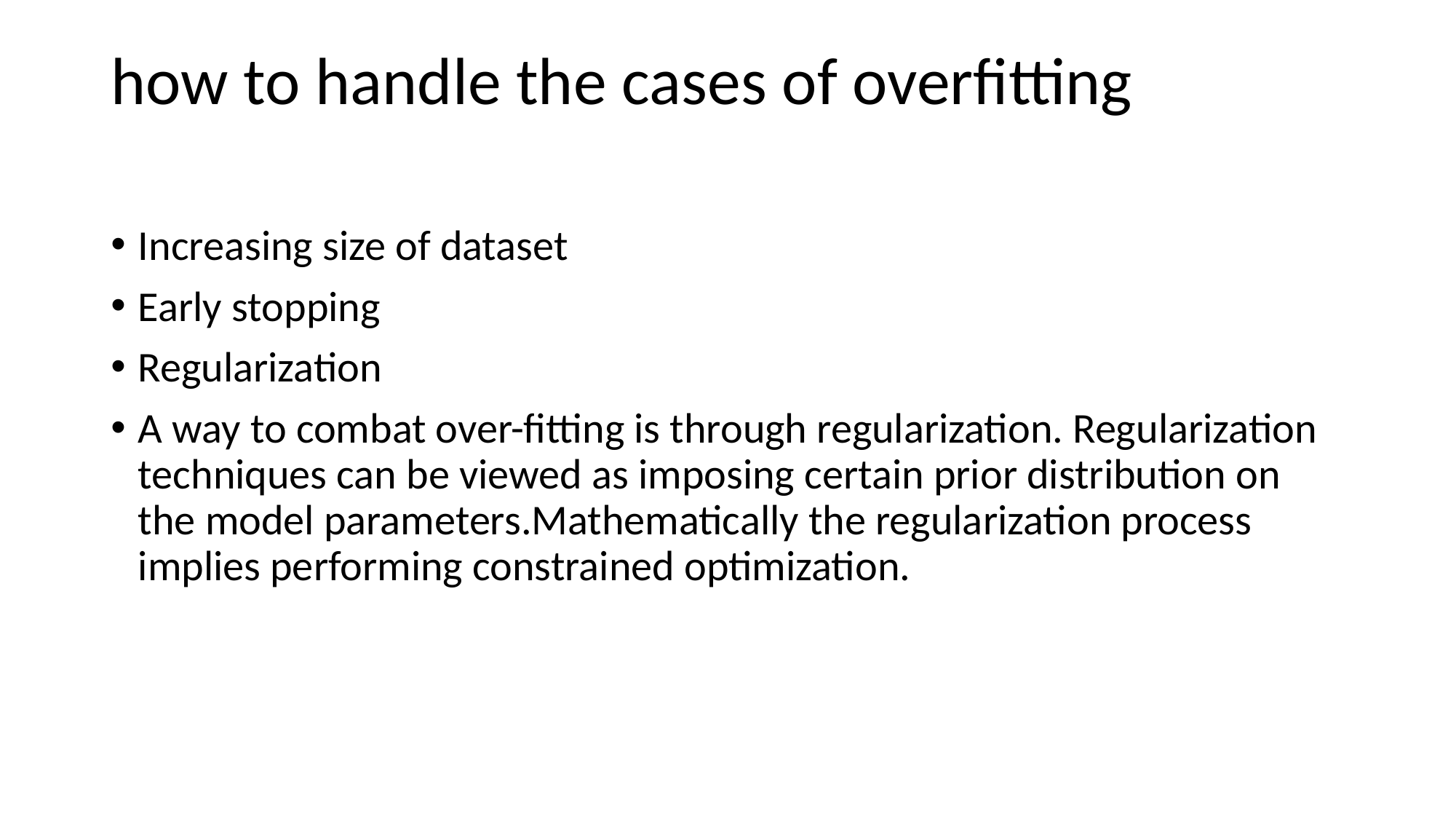

# how to handle the cases of overfitting
Increasing size of dataset
Early stopping
Regularization
A way to combat over-fitting is through regularization. Regularization techniques can be viewed as imposing certain prior distribution on the model parameters.Mathematically the regularization process implies performing constrained optimization.